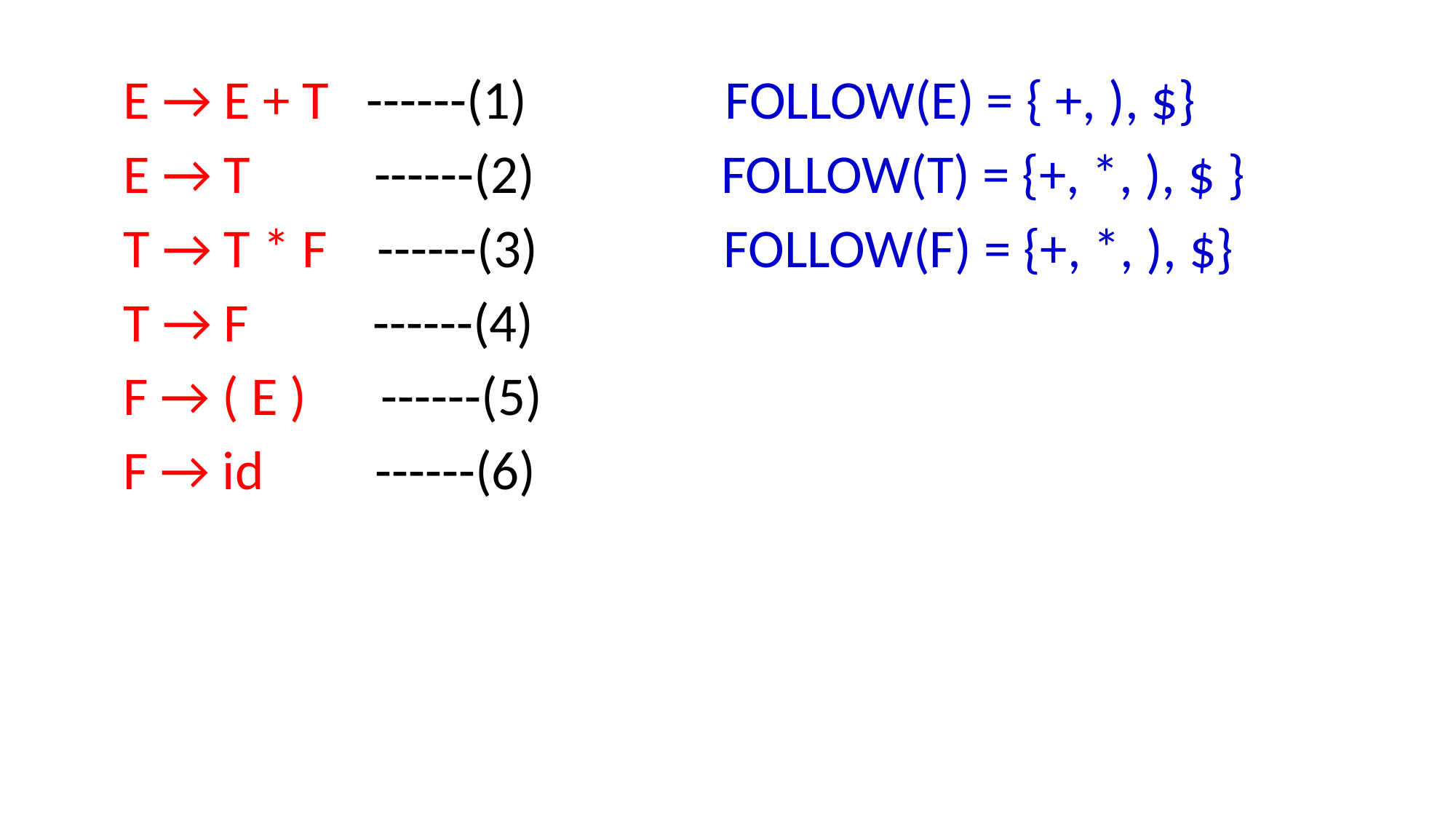

E → E + T   ------(1)                FOLLOW(E) = { +, ), $}
 E → T          ------(2)               FOLLOW(T) = {+, *, ), $ }
 T → T * F    ------(3)               FOLLOW(F) = {+, *, ), $}
 T → F          ------(4)
 F → ( E )      ------(5)
 F → id         ------(6)